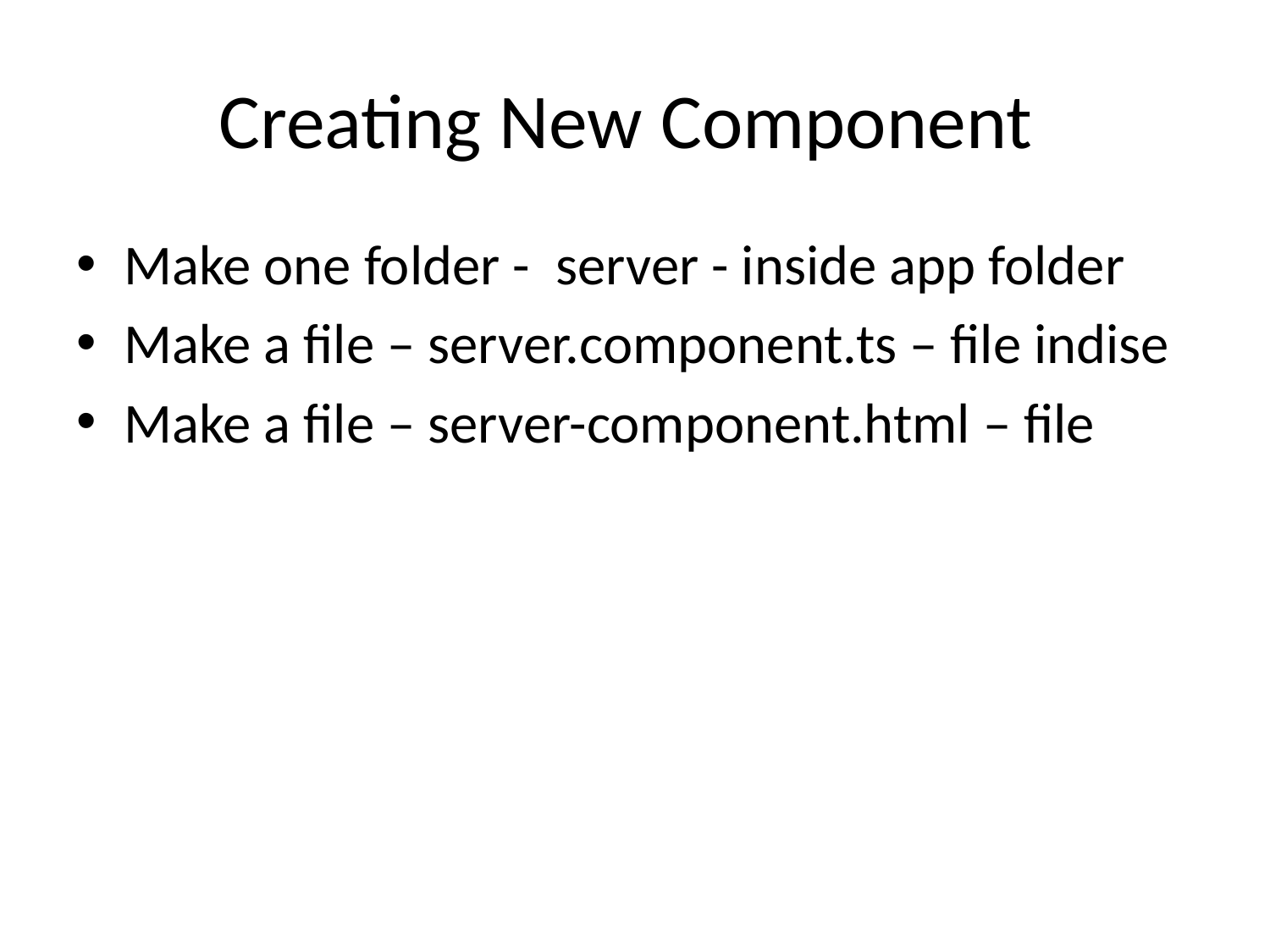

# Creating New Component
Make one folder -  server - inside app folder
Make a file – server.component.ts – file indise
Make a file – server-component.html – file